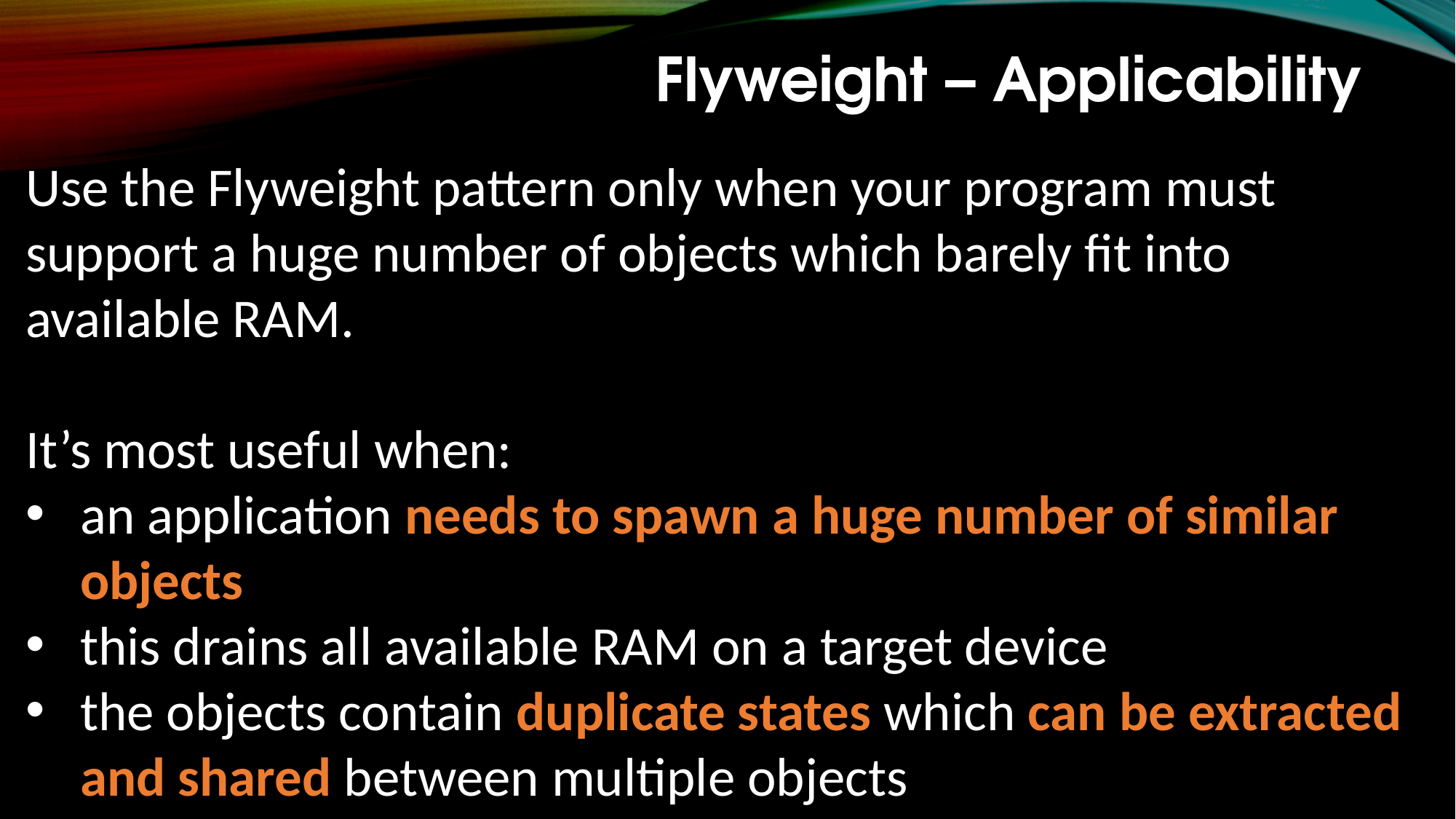

Flyweight – Applicability
Use the Flyweight pattern only when your program must support a huge number of objects which barely fit into available RAM.

It’s most useful when:
an application needs to spawn a huge number of similar objects
this drains all available RAM on a target device
the objects contain duplicate states which can be extracted and shared between multiple objects